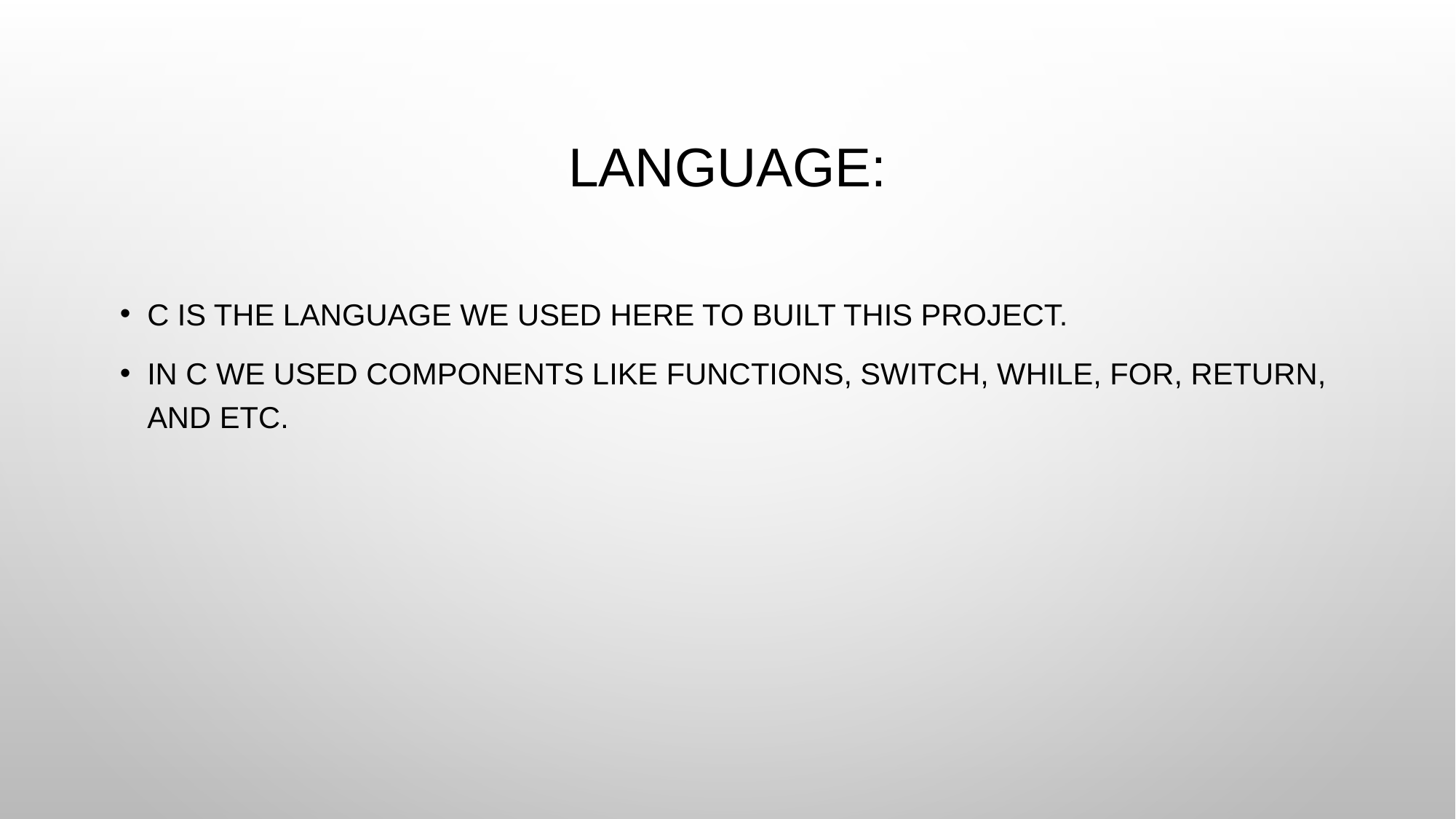

# Language:
C is the language we used here to built this project.
In c we used components like functions, switch, while, for, return, and etc.